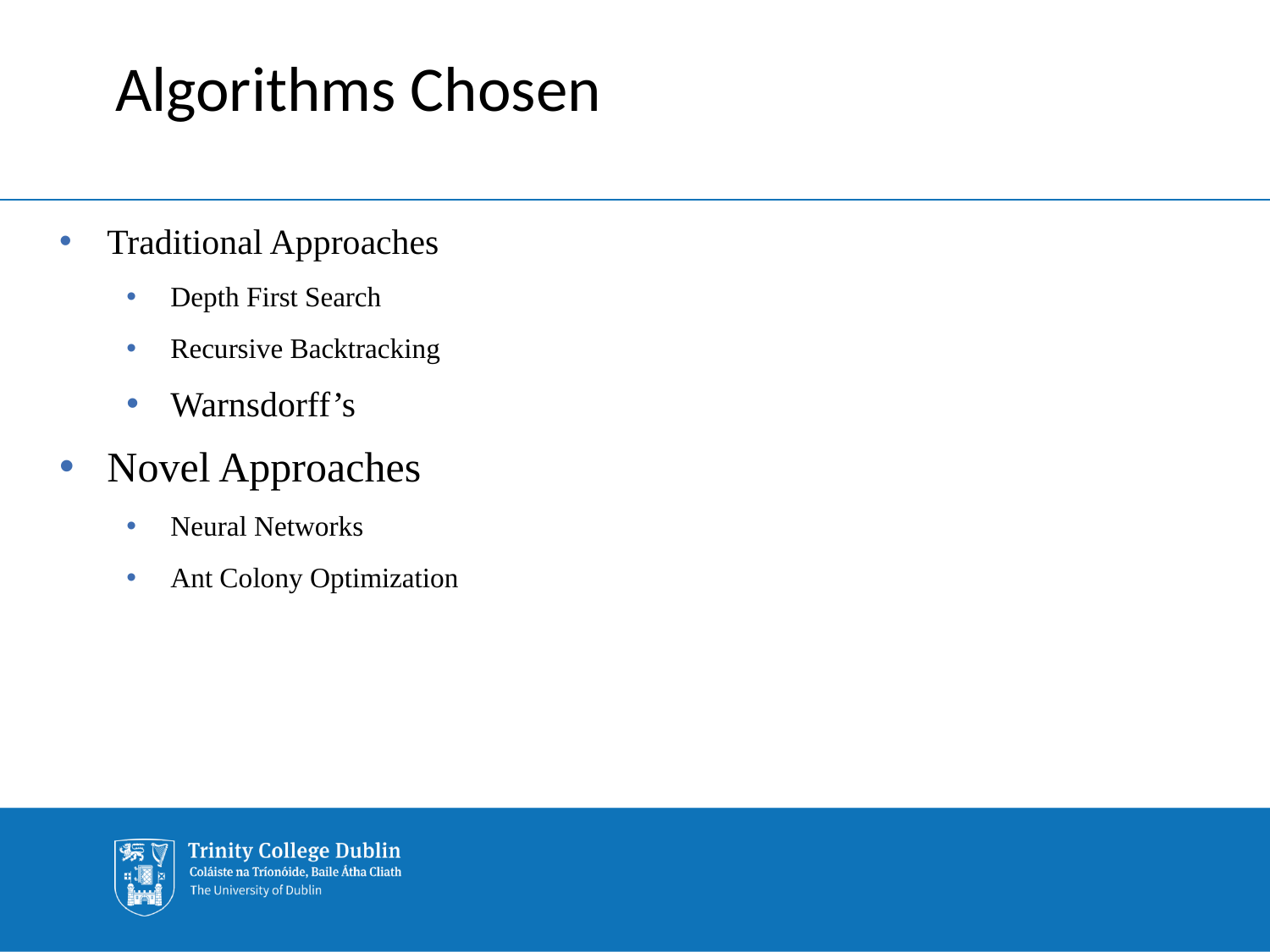

# Algorithms Chosen
Traditional Approaches
Depth First Search
Recursive Backtracking
Warnsdorff’s
Novel Approaches
Neural Networks
Ant Colony Optimization